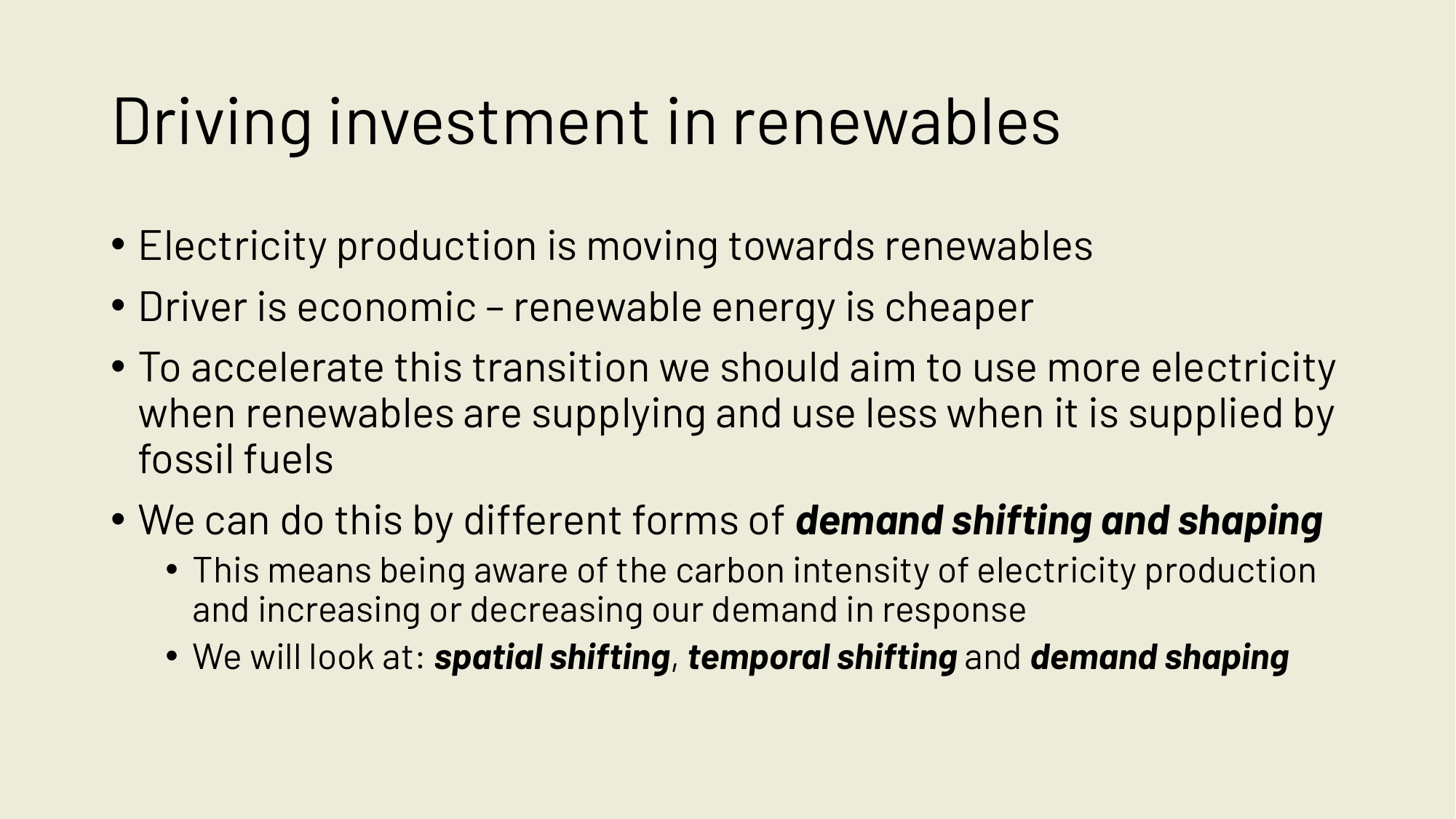

# Driving investment in renewables
Electricity production is moving towards renewables
Driver is economic – renewable energy is cheaper
To accelerate this transition we should aim to use more electricity when renewables are supplying and use less when it is supplied by fossil fuels
We can do this by different forms of demand shifting and shaping
This means being aware of the carbon intensity of electricity production and increasing or decreasing our demand in response
We will look at: spatial shifting, temporal shifting and demand shaping